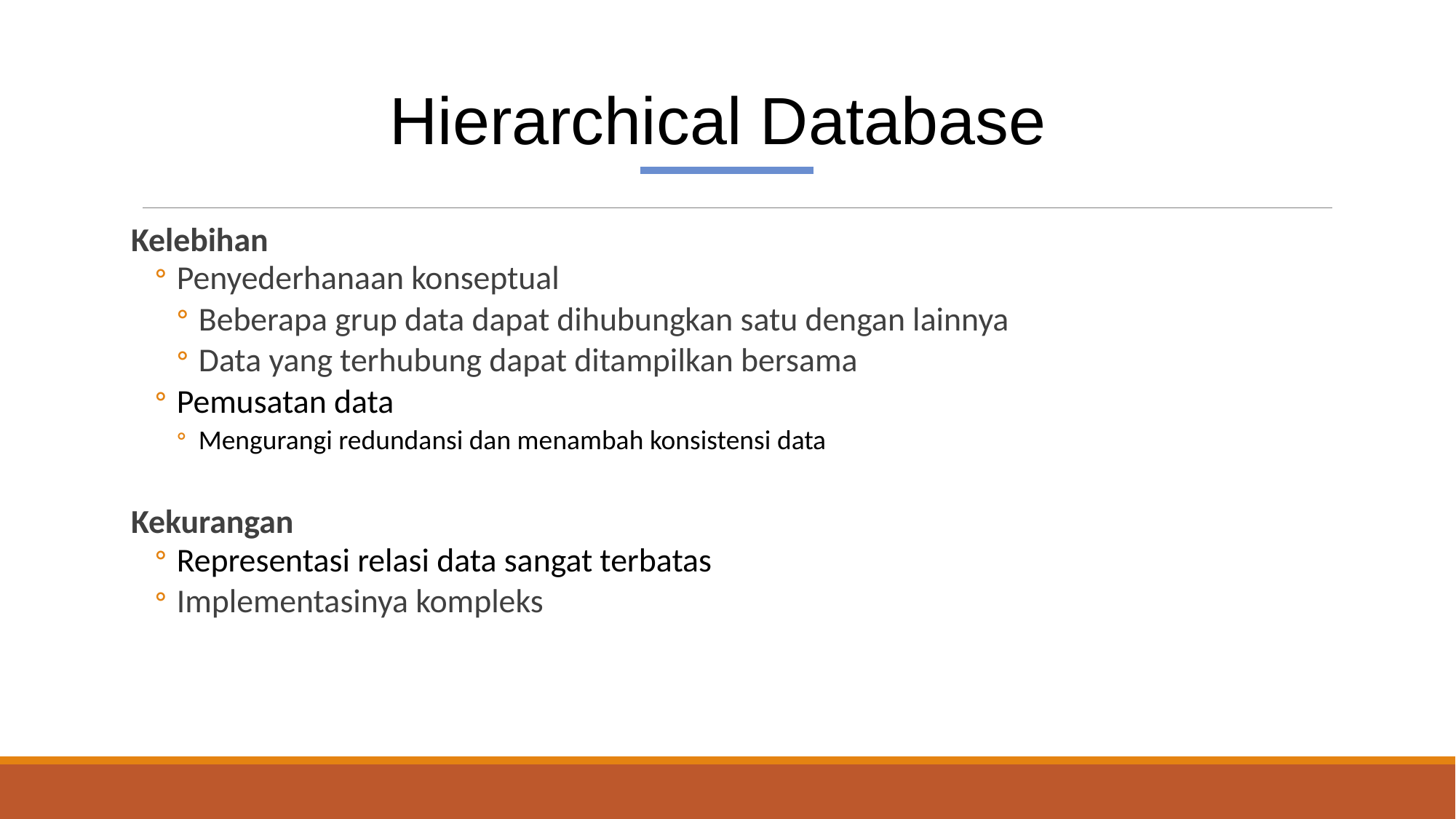

Hierarchical Database
Kelebihan
Penyederhanaan konseptual
Beberapa grup data dapat dihubungkan satu dengan lainnya
Data yang terhubung dapat ditampilkan bersama
Pemusatan data
Mengurangi redundansi dan menambah konsistensi data
Kekurangan
Representasi relasi data sangat terbatas
Implementasinya kompleks